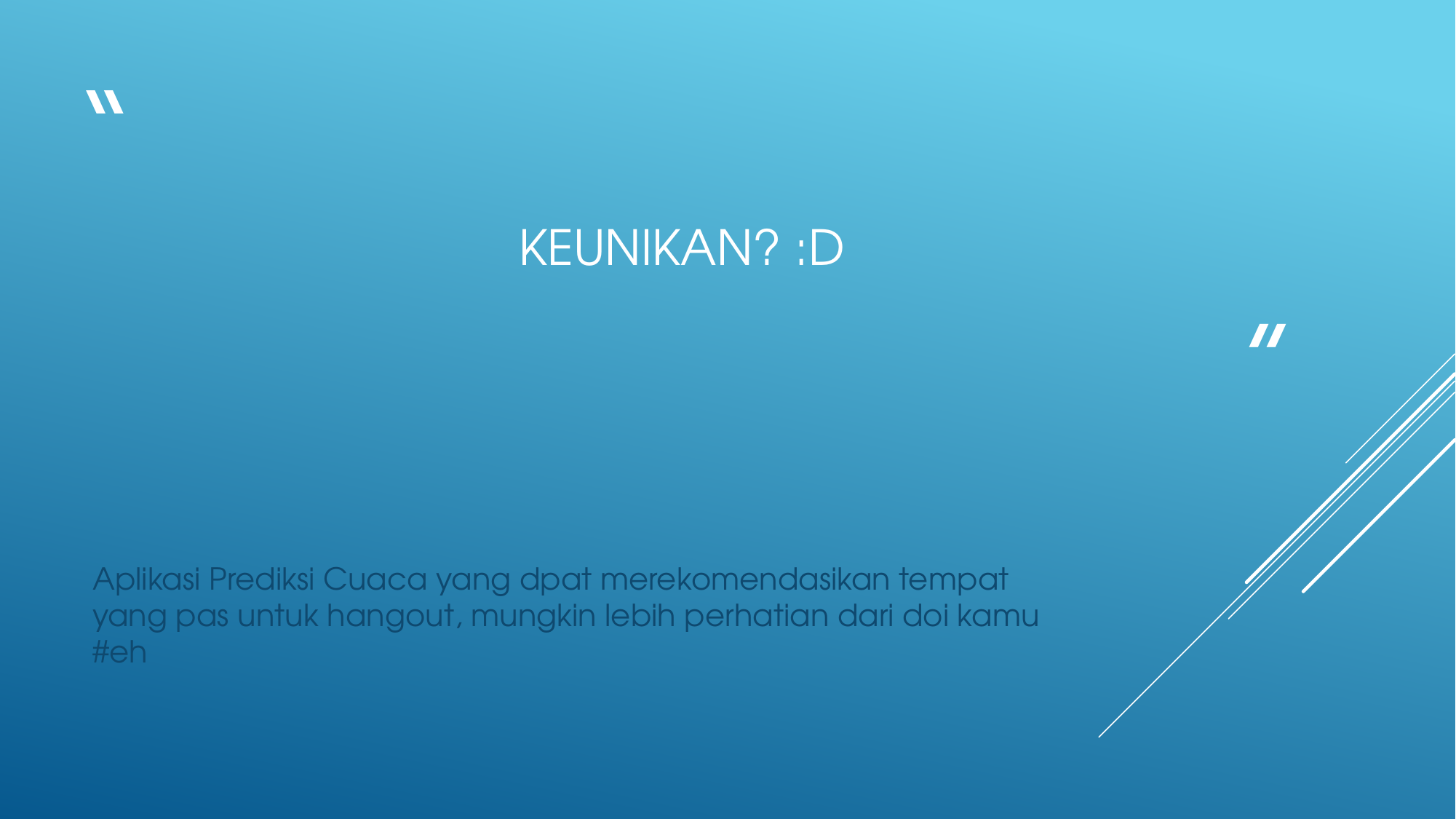

# Keunikan? :D

Aplikasi Prediksi Cuaca yang dpat merekomendasikan tempat yang pas untuk hangout, mungkin lebih perhatian dari doi kamu #eh